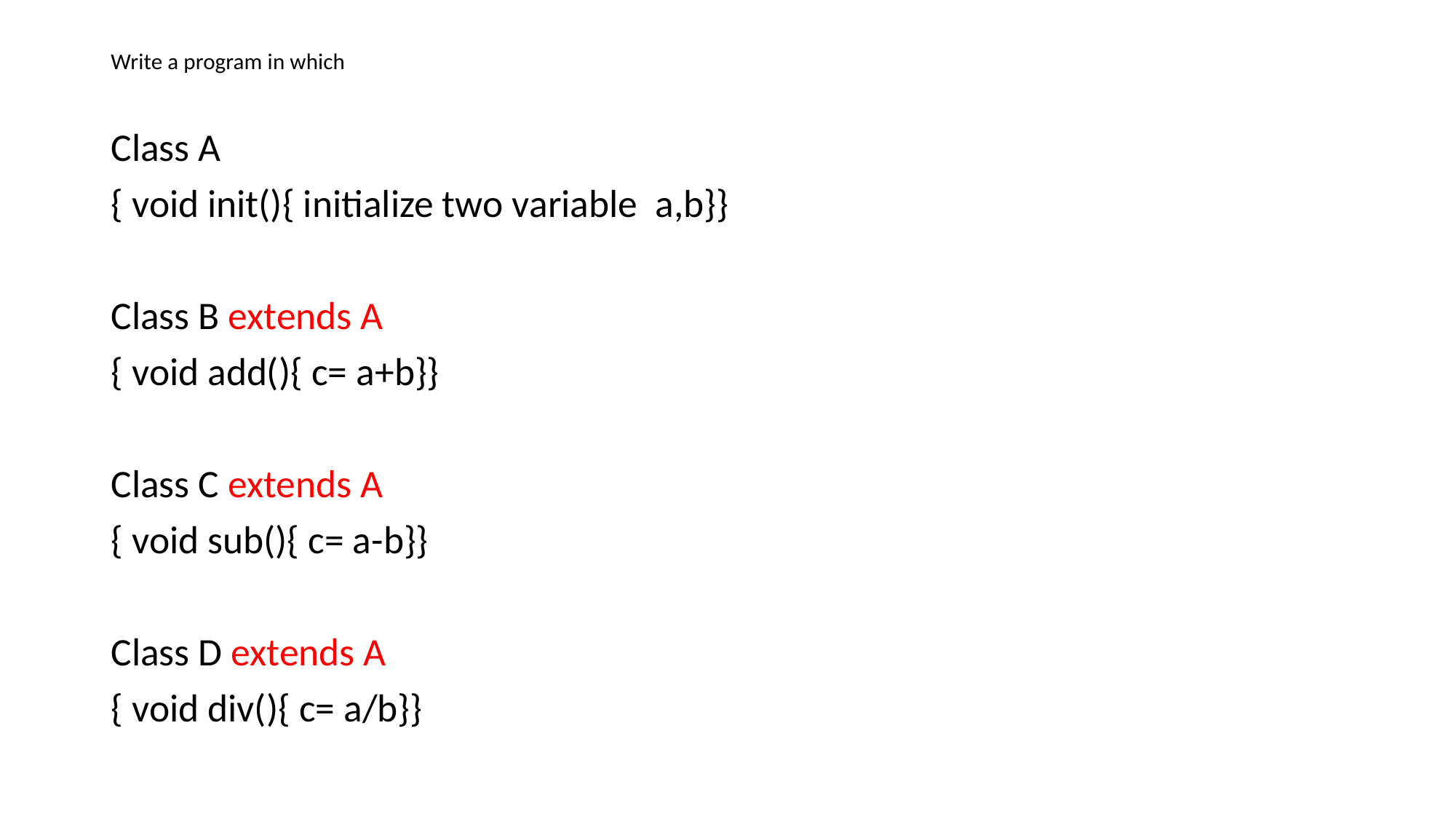

# Write a program in which
Class A
{ void init(){ initialize two variable  a,b}}

Class B extends A
{ void add(){ c= a+b}}

Class C extends A
{ void sub(){ c= a-b}}

Class D extends A
{ void div(){ c= a/b}}